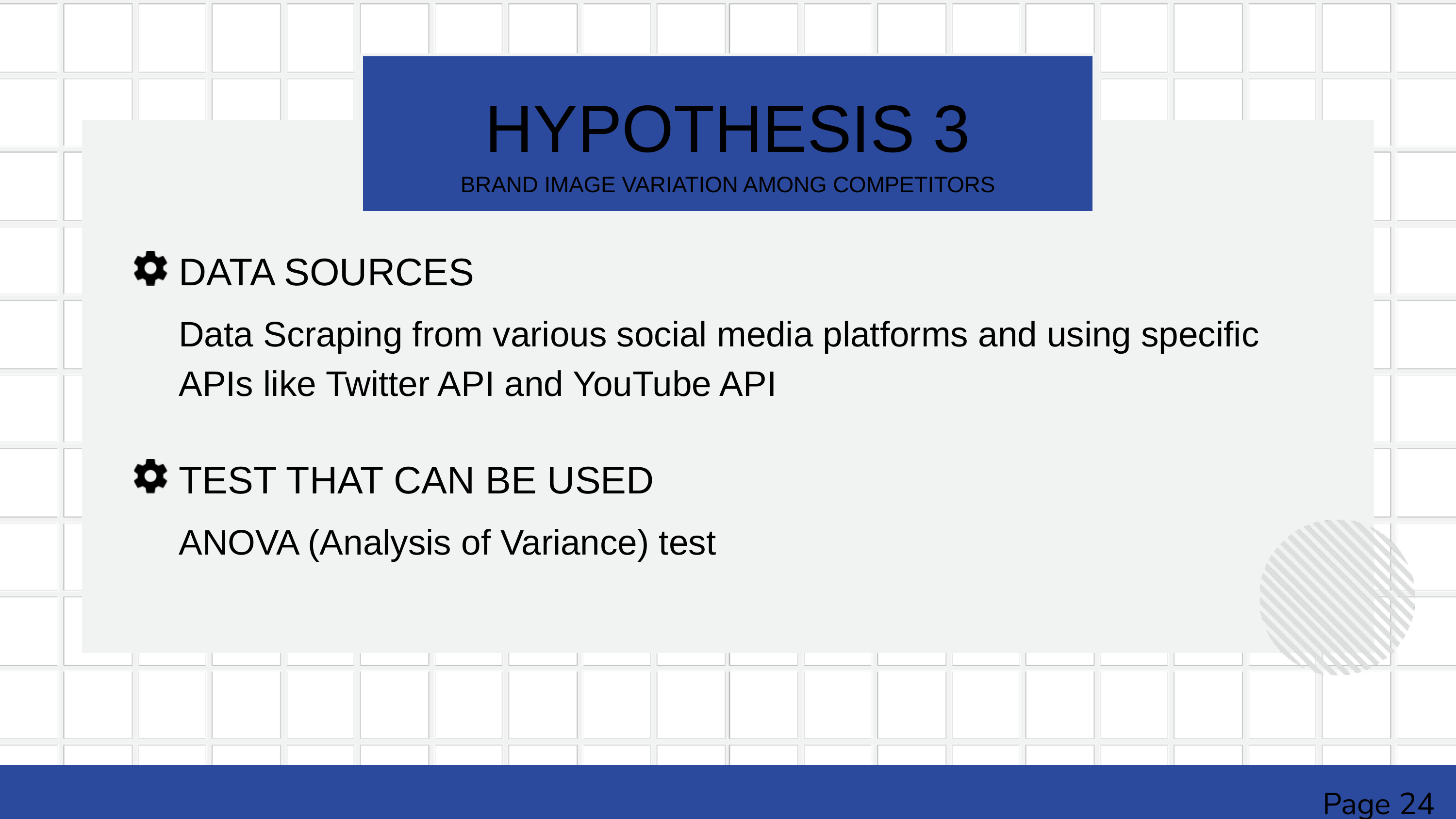

HYPOTHESIS 3
BRAND IMAGE VARIATION AMONG COMPETITORS

DATA SOURCES

Data Scraping from various social media platforms and using specific APIs like Twitter API and YouTube API
TEST THAT CAN BE USED

ANOVA (Analysis of Variance) test

Page 24